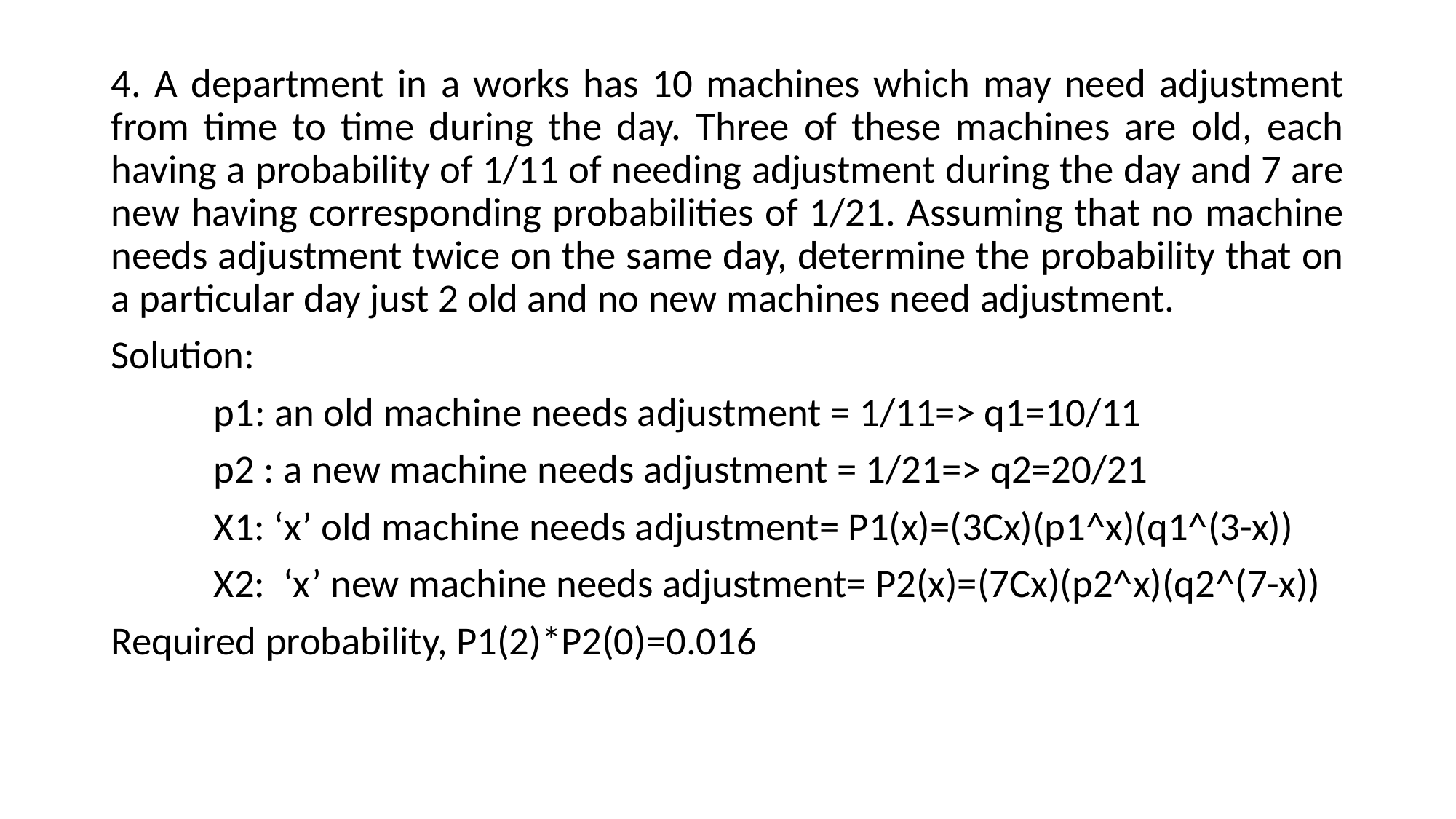

#
4. A department in a works has 10 machines which may need adjustment from time to time during the day. Three of these machines are old, each having a probability of 1/11 of needing adjustment during the day and 7 are new having corresponding probabilities of 1/21. Assuming that no machine needs adjustment twice on the same day, determine the probability that on a particular day just 2 old and no new machines need adjustment.
Solution:
	p1: an old machine needs adjustment = 1/11=> q1=10/11
	p2 : a new machine needs adjustment = 1/21=> q2=20/21
	X1: ‘x’ old machine needs adjustment= P1(x)=(3Cx)(p1^x)(q1^(3-x))
	X2:  ‘x’ new machine needs adjustment= P2(x)=(7Cx)(p2^x)(q2^(7-x))
Required probability, P1(2)*P2(0)=0.016